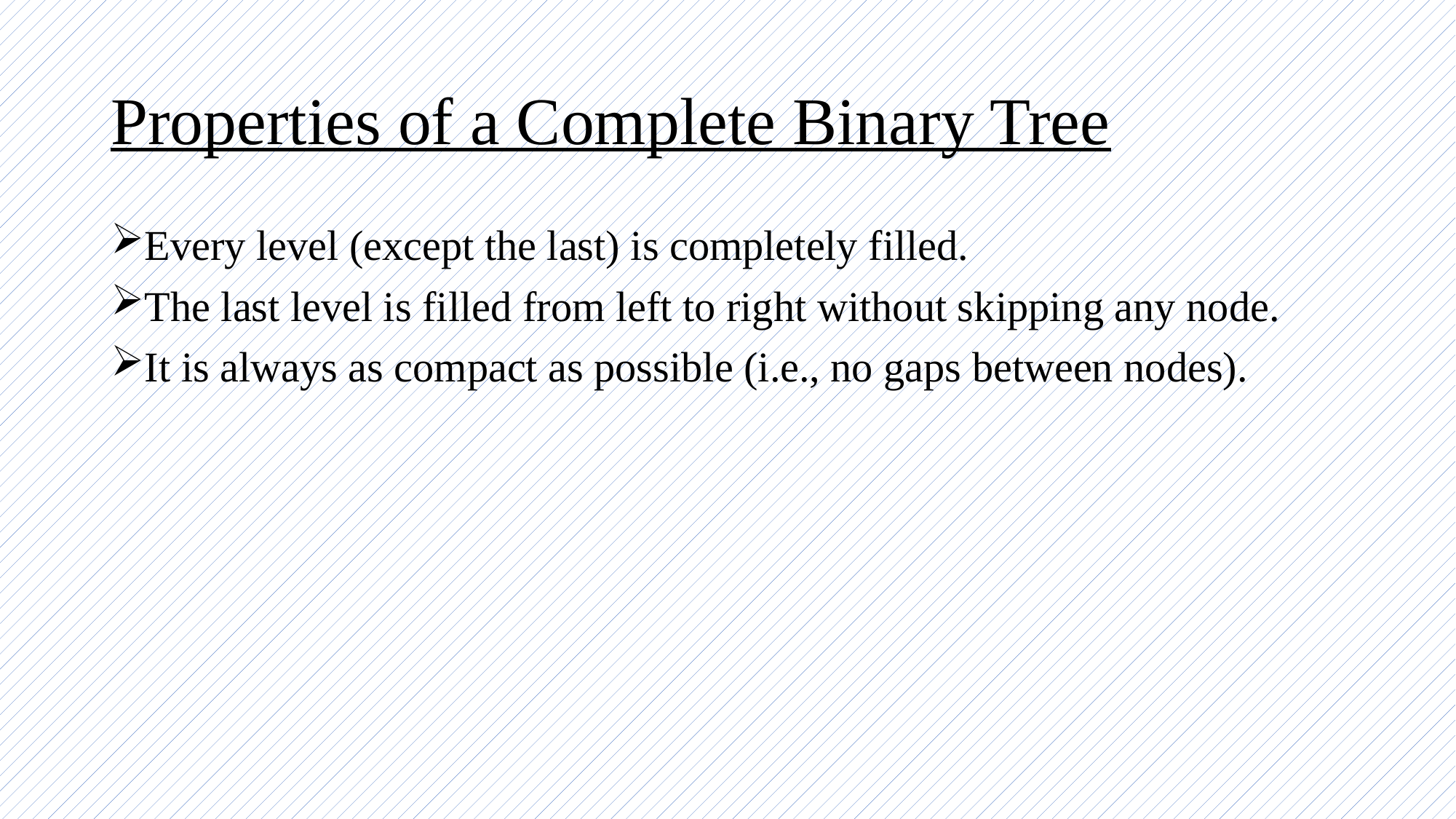

# Properties of a Complete Binary Tree
Every level (except the last) is completely filled.
The last level is filled from left to right without skipping any node.
It is always as compact as possible (i.e., no gaps between nodes).